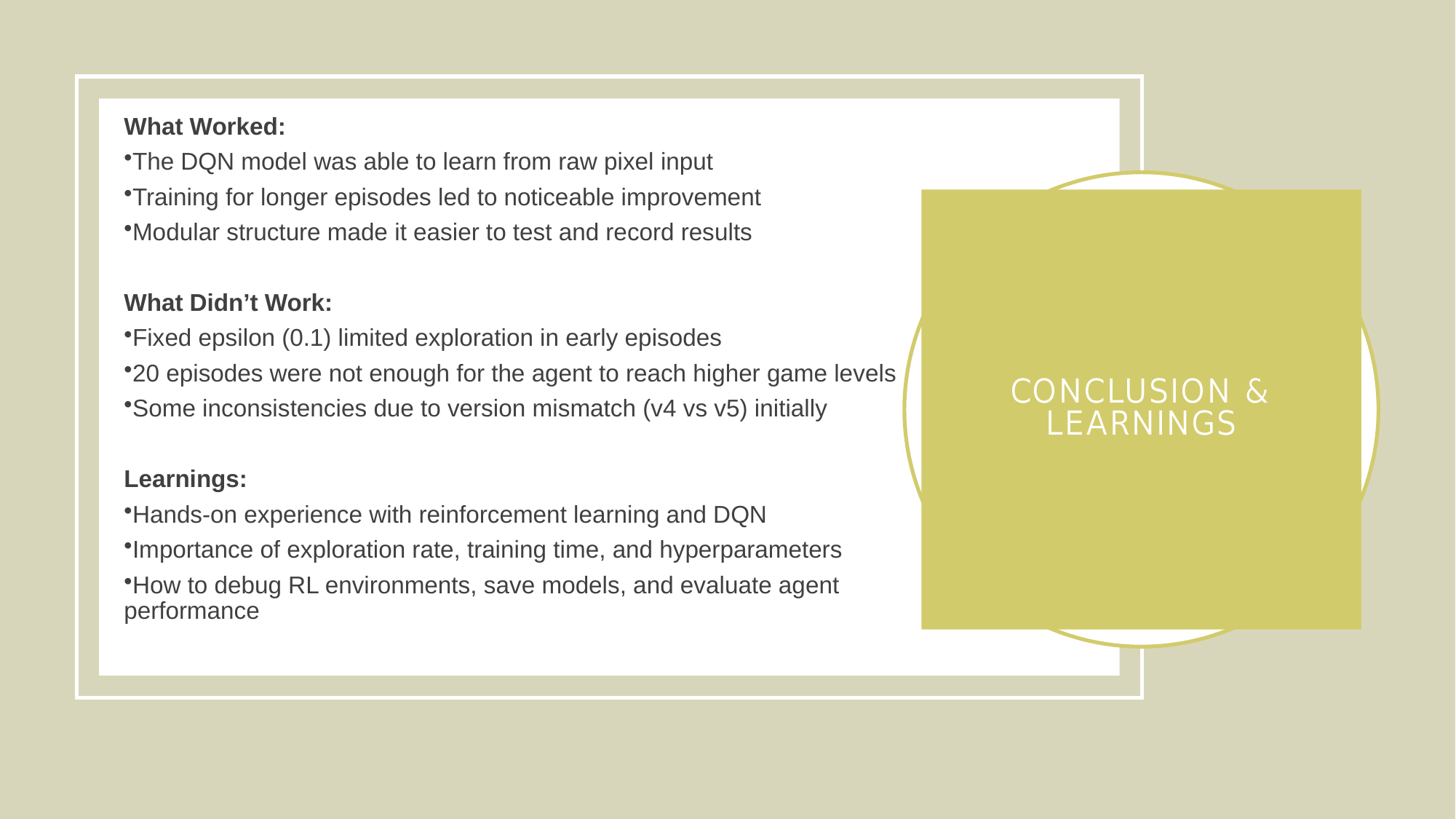

What Worked:
The DQN model was able to learn from raw pixel input
Training for longer episodes led to noticeable improvement
Modular structure made it easier to test and record results

What Didn’t Work:
Fixed epsilon (0.1) limited exploration in early episodes
20 episodes were not enough for the agent to reach higher game levels
Some inconsistencies due to version mismatch (v4 vs v5) initially

Learnings:
Hands-on experience with reinforcement learning and DQN
Importance of exploration rate, training time, and hyperparameters
How to debug RL environments, save models, and evaluate agent performance

# Conclusion & learnings